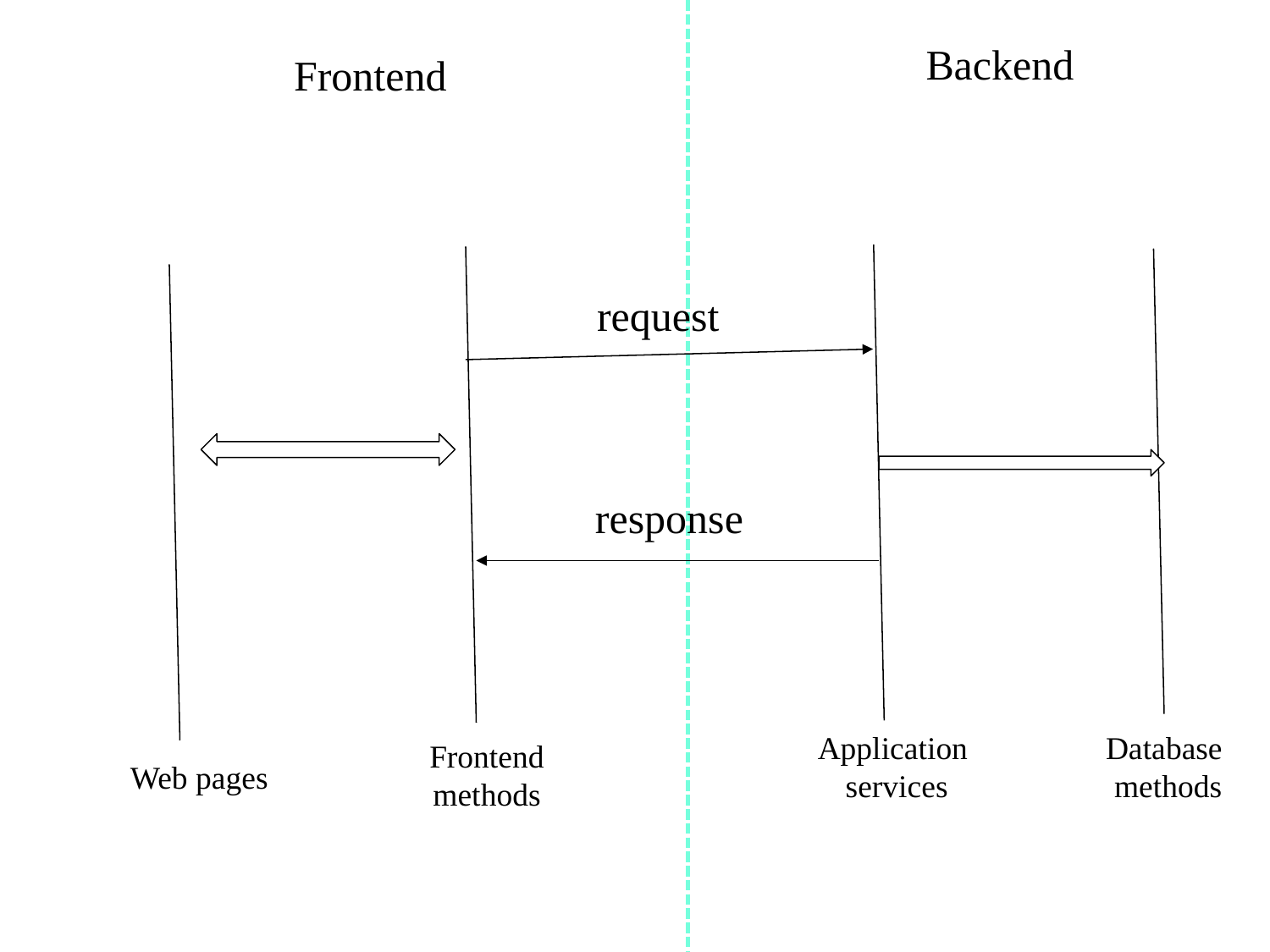

Backend
Frontend
request

response
Application
services
Database
 methods
Frontend
methods
Web pages